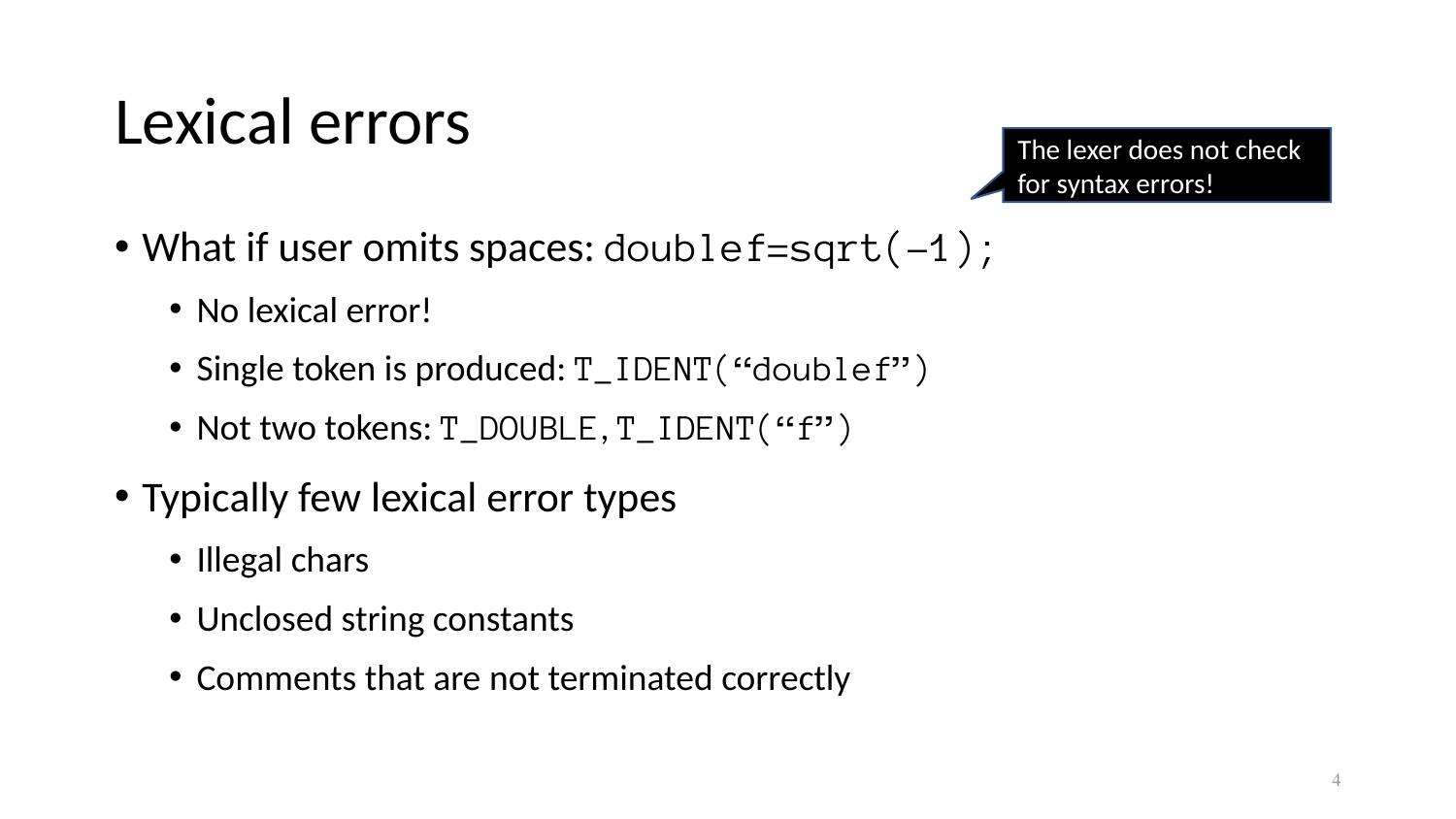

# Lexical errors
The lexer does not check for syntax errors!
What if user omits spaces: doublef=sqrt(-1);
No lexical error!
Single token is produced: T_IDENT(“doublef”)
Not two tokens: T_DOUBLE, T_IDENT(“f”)
Typically few lexical error types
Illegal chars
Unclosed string constants
Comments that are not terminated correctly

4